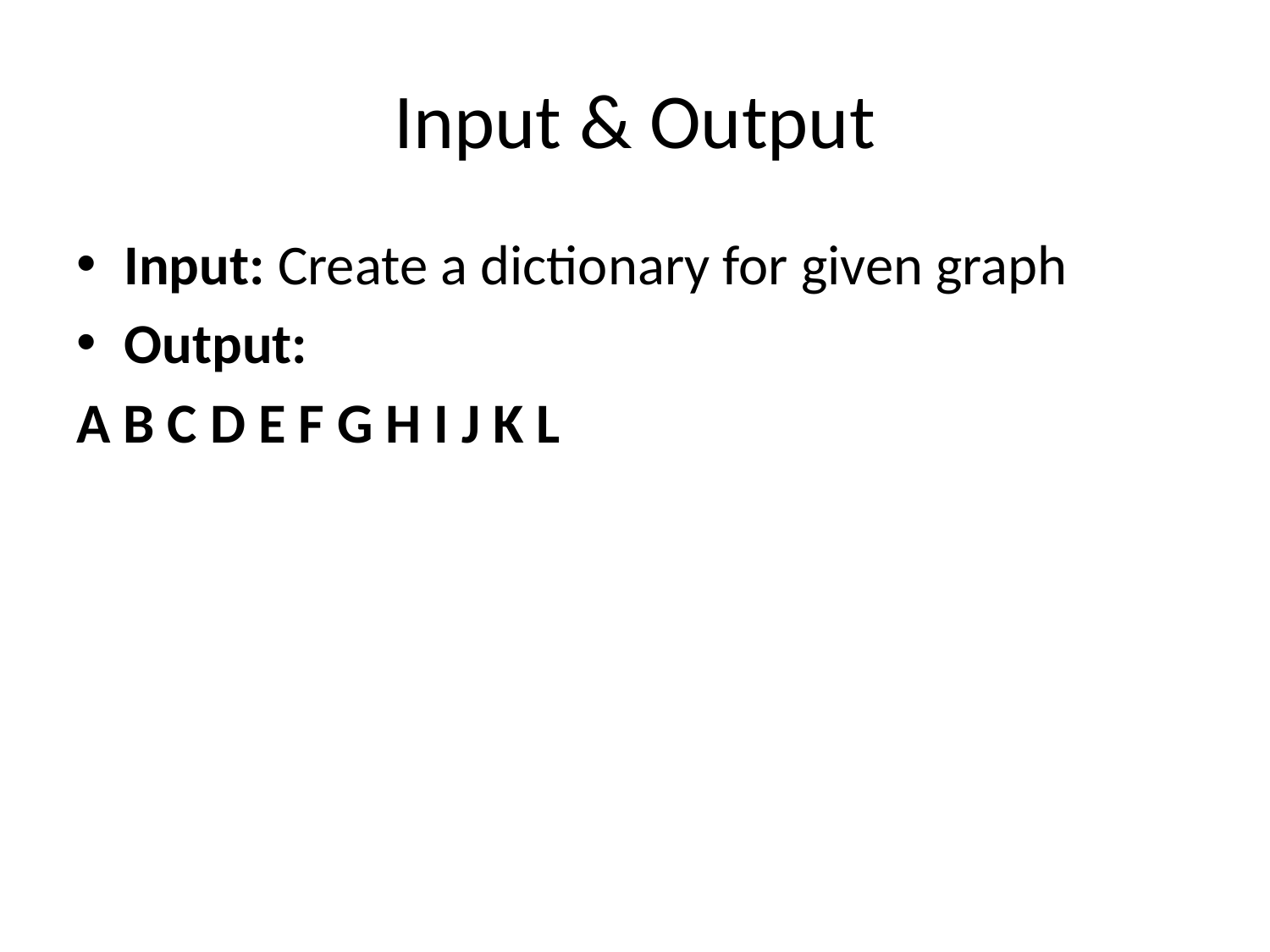

# Input & Output
Input: Create a dictionary for given graph
Output:
A B C D E F G H I J K L